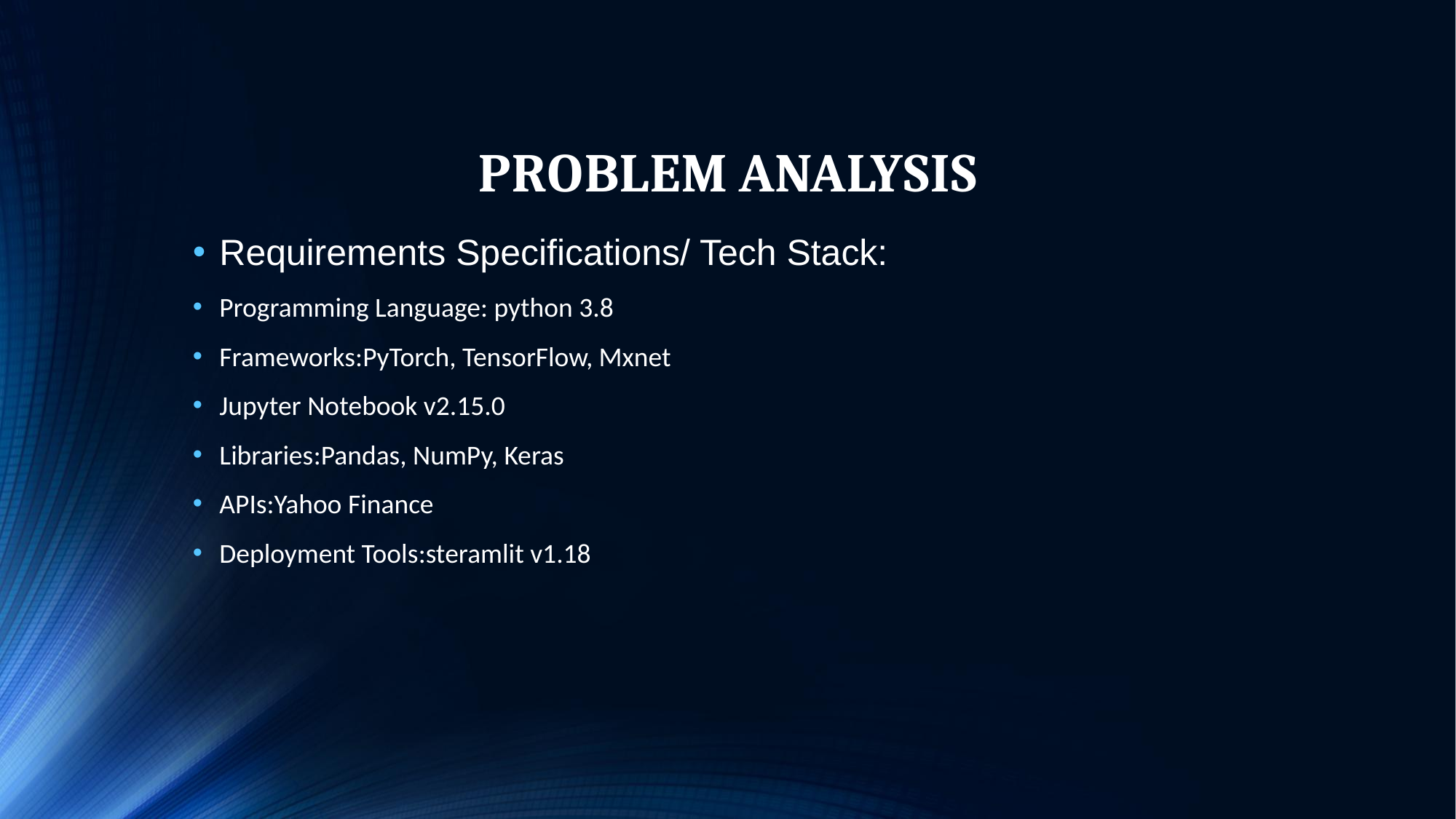

# PROBLEM ANALYSIS
Requirements Specifications/ Tech Stack:
Programming Language: python 3.8
Frameworks:PyTorch, TensorFlow, Mxnet
Jupyter Notebook v2.15.0
Libraries:Pandas, NumPy, Keras
APIs:Yahoo Finance
Deployment Tools:steramlit v1.18